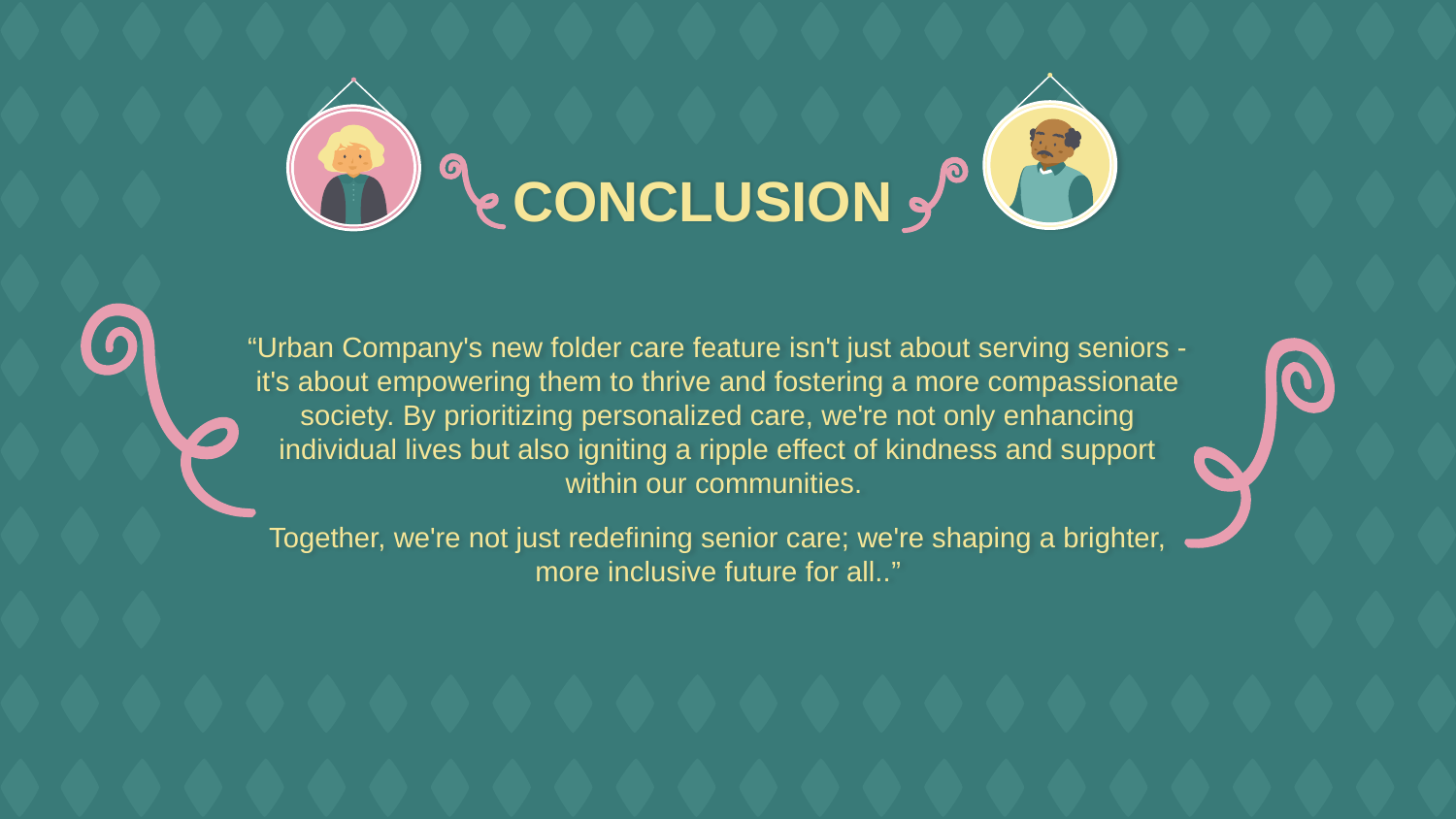

CONCLUSION

“Urban Company's new folder care feature isn't just about serving seniors - it's about empowering them to thrive and fostering a more compassionate society. By prioritizing personalized care, we're not only enhancing individual lives but also igniting a ripple effect of kindness and support within our communities.
Together, we're not just redefining senior care; we're shaping a brighter, more inclusive future for all..”